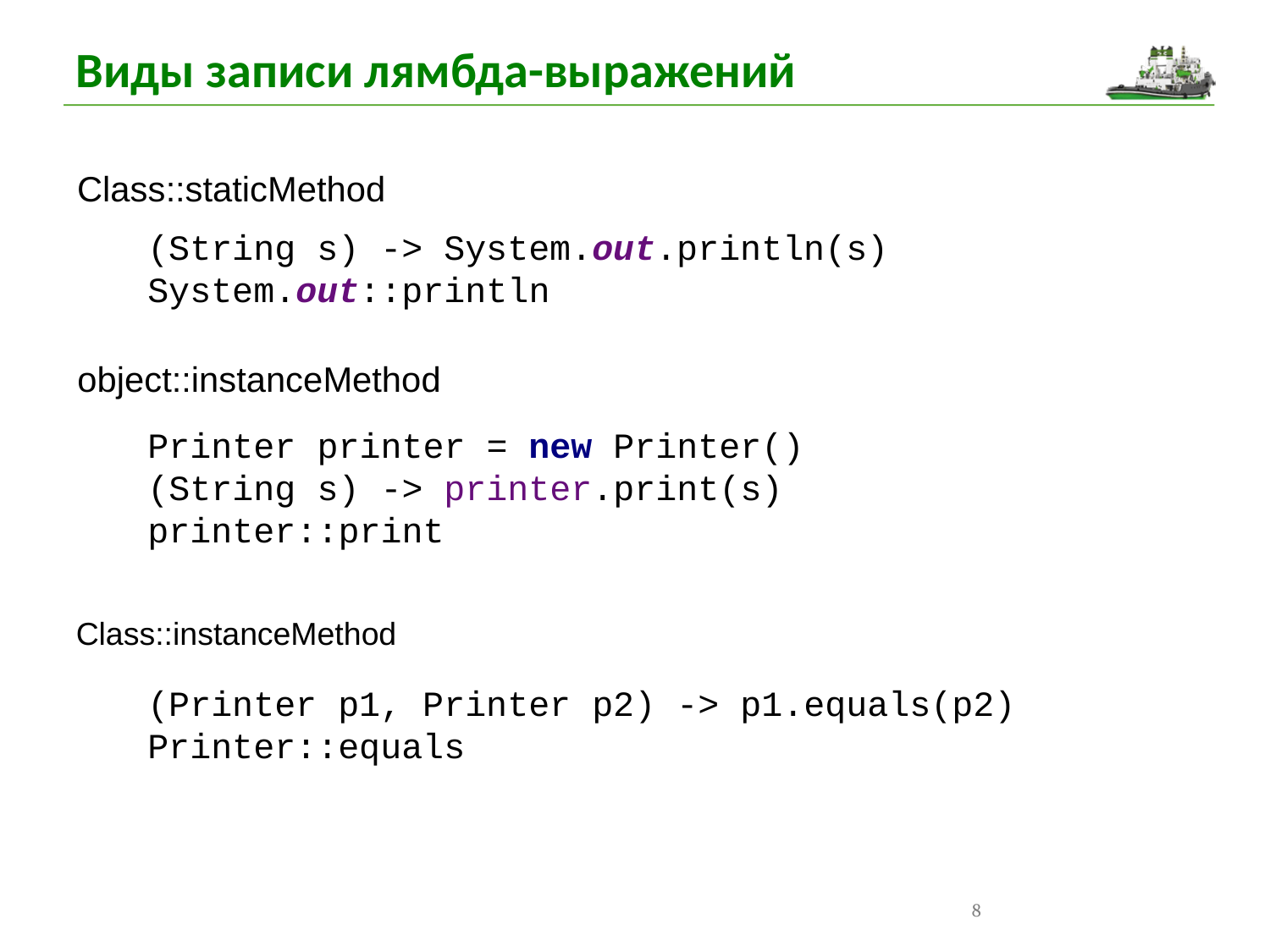

Виды записи лямбда-выражений
Class::staticMethod
(String s) -> System.out.println(s)
System.out::println
object::instanceMethod
Printer printer = new Printer()
(String s) -> printer.print(s)
printer::print
Class::instanceMethod
(Printer p1, Printer p2) -> p1.equals(p2)
Printer::equals
8